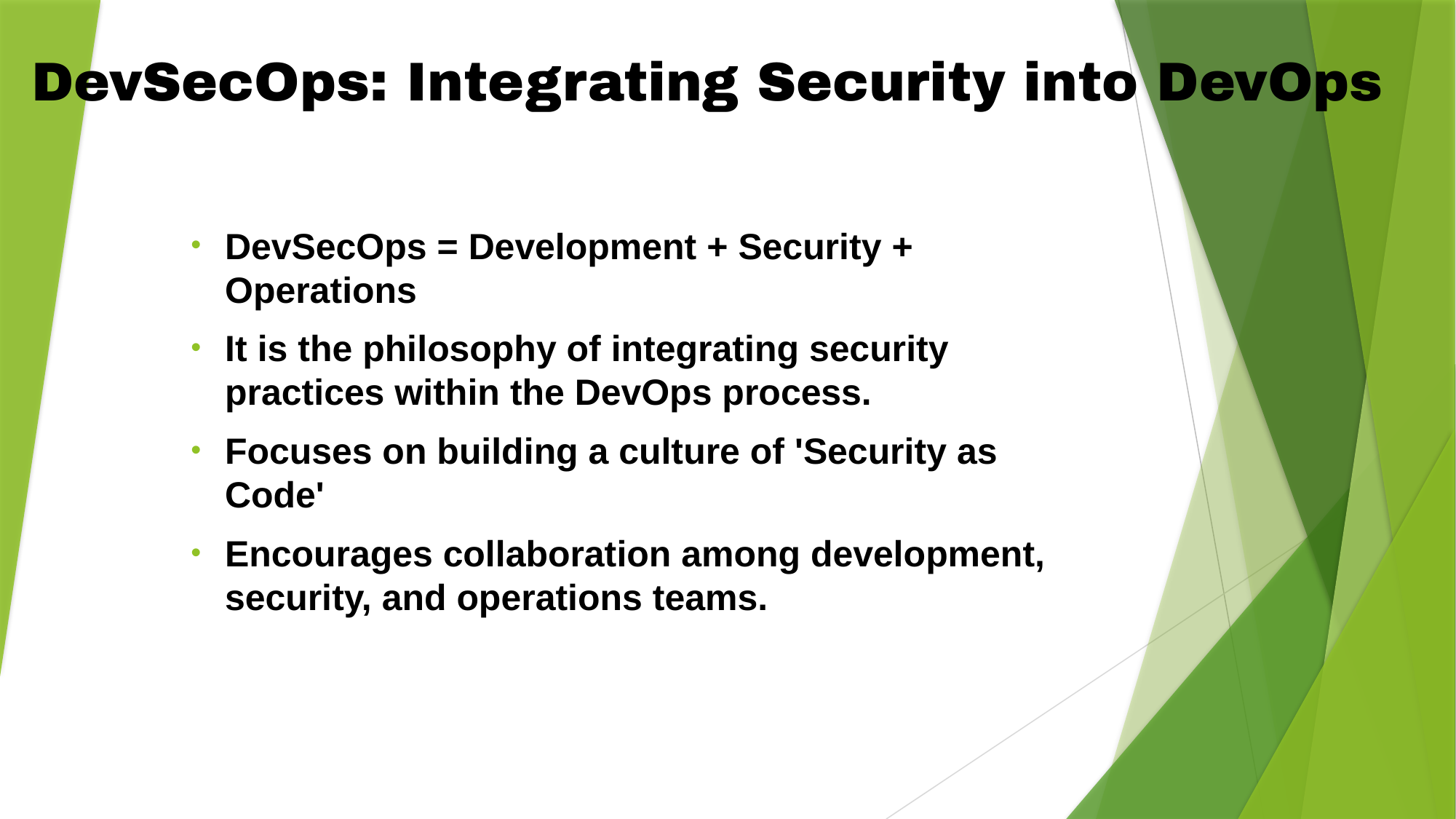

# DevSecOps: Integrating Security into DevOps
DevSecOps = Development + Security + Operations
It is the philosophy of integrating security practices within the DevOps process.
Focuses on building a culture of 'Security as Code'
Encourages collaboration among development, security, and operations teams.